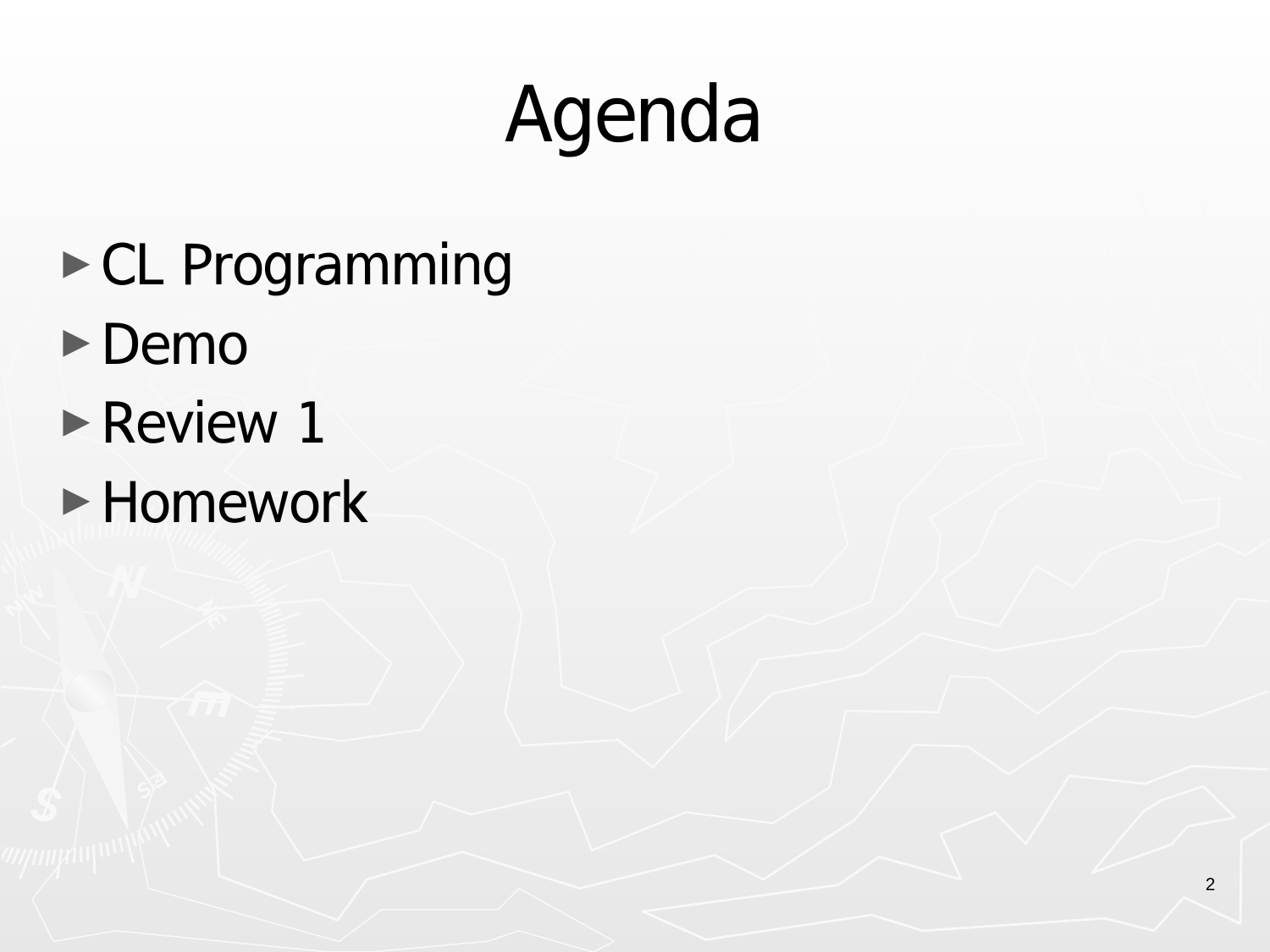

# Agenda
CL Programming
Demo
Review 1
Homework
2